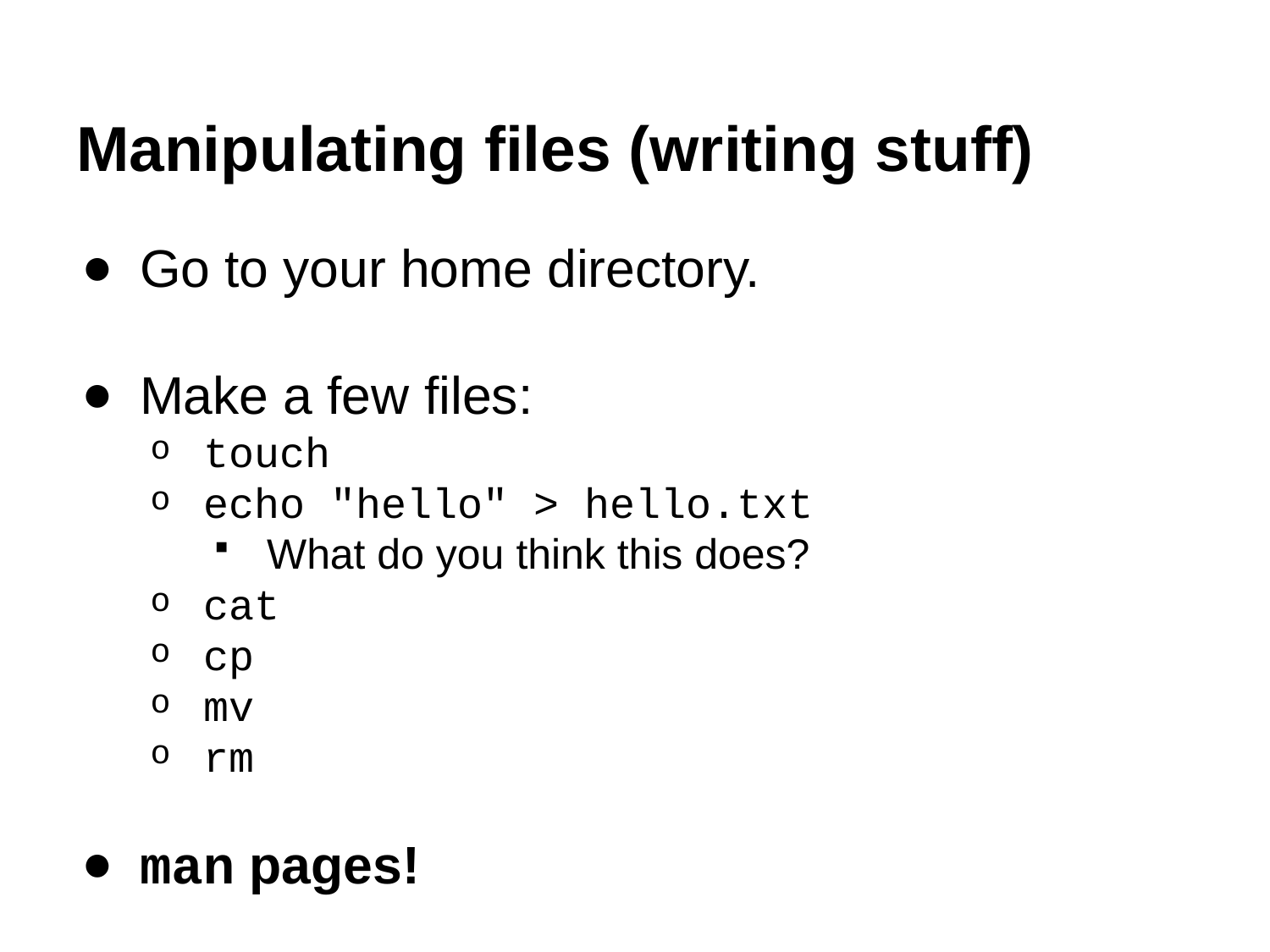

# Manipulating files (writing stuff)
Go to your home directory.
Make a few files:
touch
echo "hello" > hello.txt
What do you think this does?
cat
cp
mv
rm
man pages!